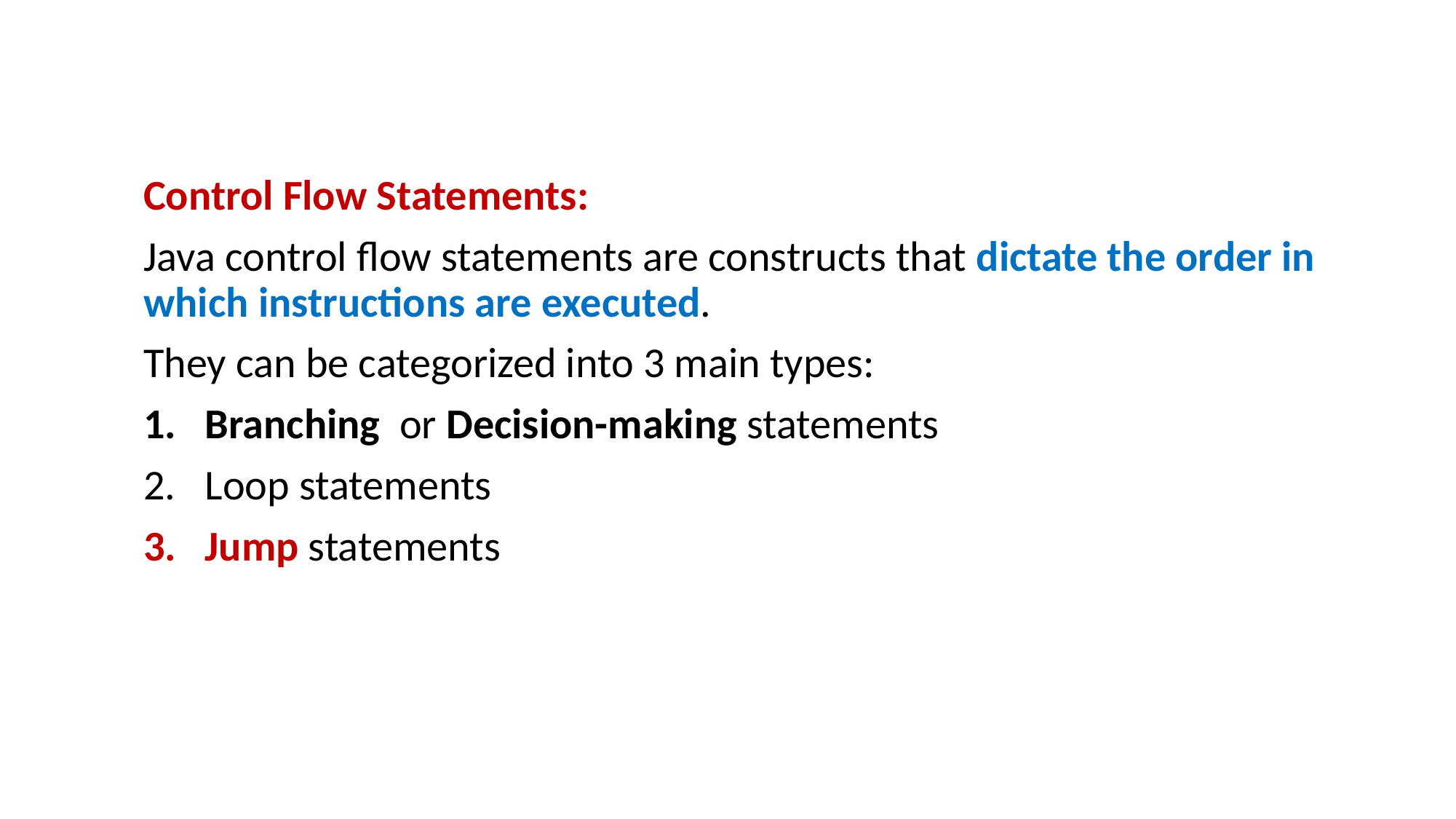

Control Flow Statements:
Java control flow statements are constructs that dictate the order in which instructions are executed.
They can be categorized into 3 main types:
Branching  or Decision-making statements
Loop statements
Jump statements